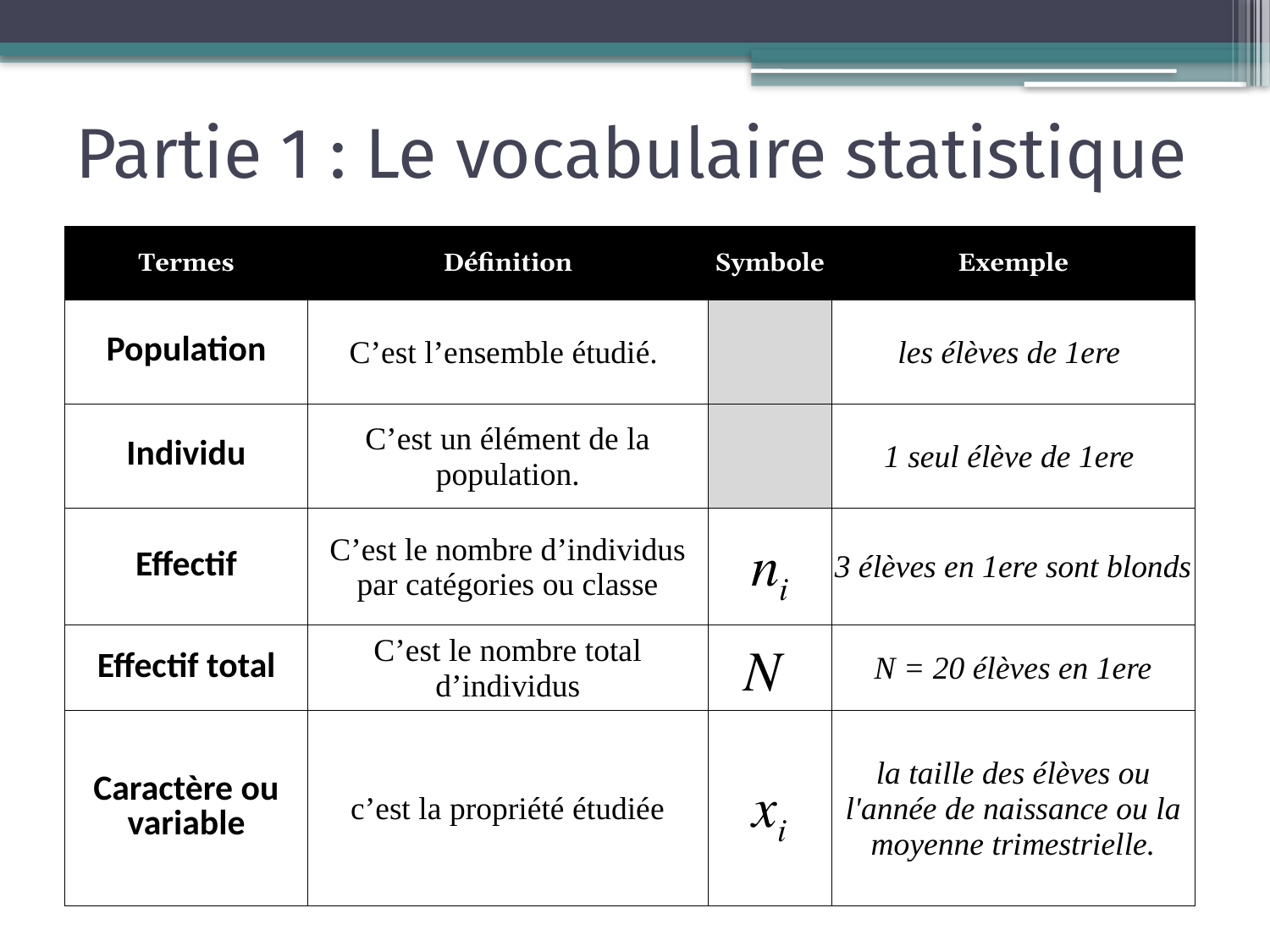

# Partie 1 : Le vocabulaire statistique
| Termes | Définition | Symbole | Exemple |
| --- | --- | --- | --- |
| Population | C’est l’ensemble étudié. |  | les élèves de 1ere |
| Individu | C’est un élément de la population. |  | 1 seul élève de 1ere |
| Effectif | C’est le nombre d’individus par catégories ou classe | ni | 3 élèves en 1ere sont blonds |
| Effectif total | C’est le nombre total d’individus | N | N = 20 élèves en 1ere |
| Caractère ou variable | c’est la propriété étudiée | xi | la taille des élèves ou l'année de naissance ou la moyenne trimestrielle. |